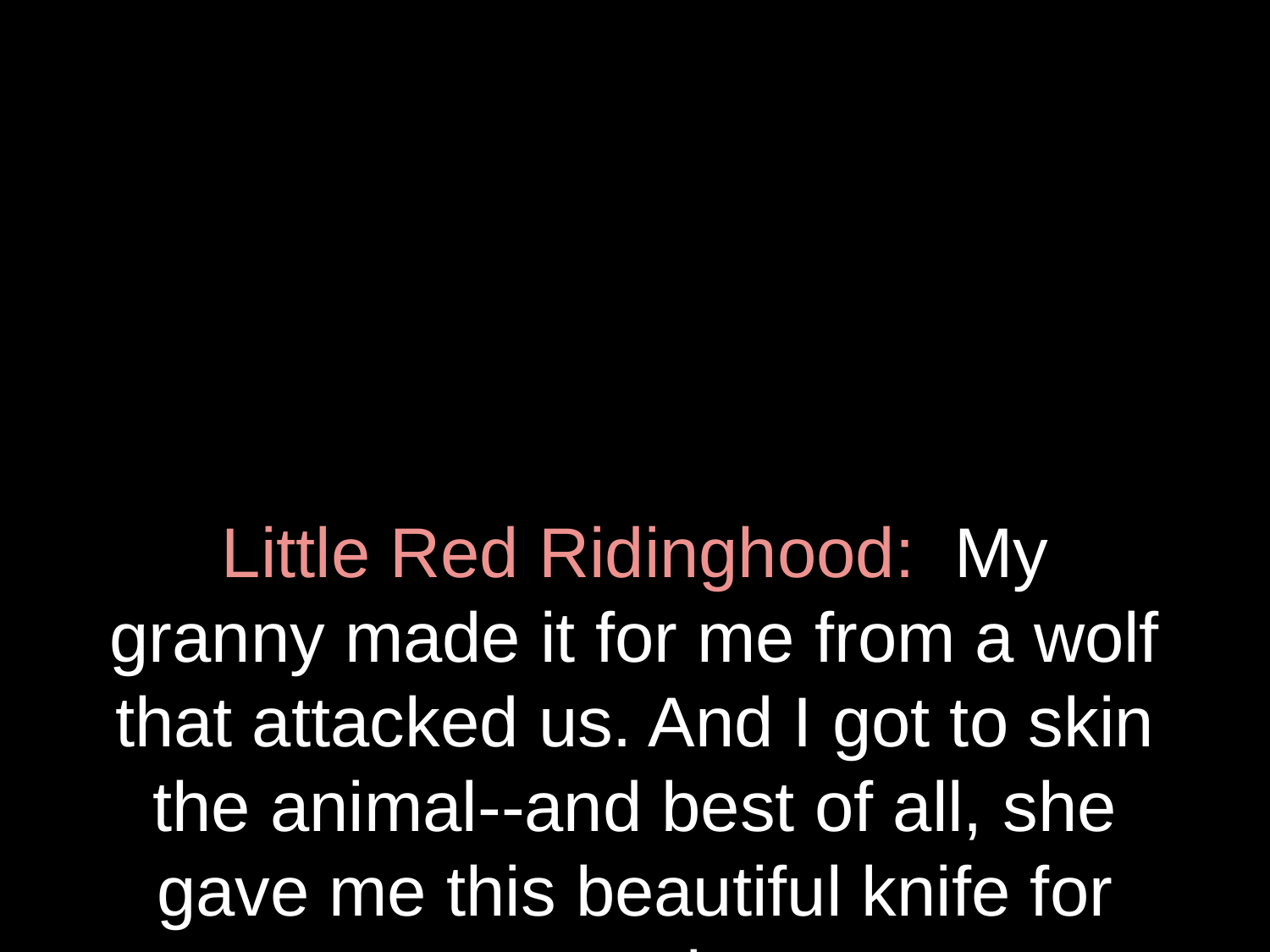

# Little Red Ridinghood:  My granny made it for me from a wolf that attacked us. And I got to skin the animal--and best of all, she gave me this beautiful knife for protection.